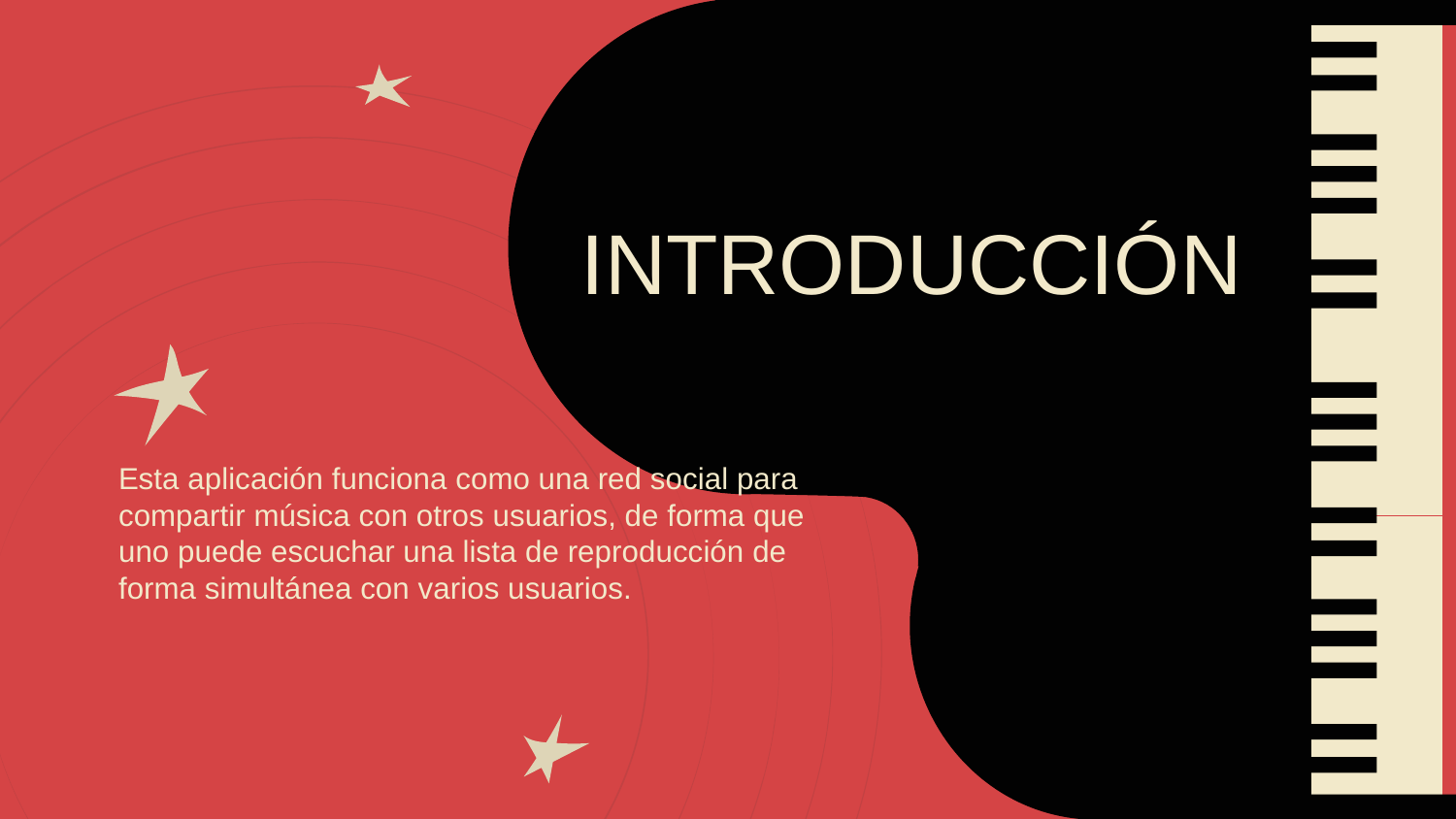

# INTRODUCCIÓN
Esta aplicación funciona como una red social para compartir música con otros usuarios, de forma que uno puede escuchar una lista de reproducción de forma simultánea con varios usuarios.